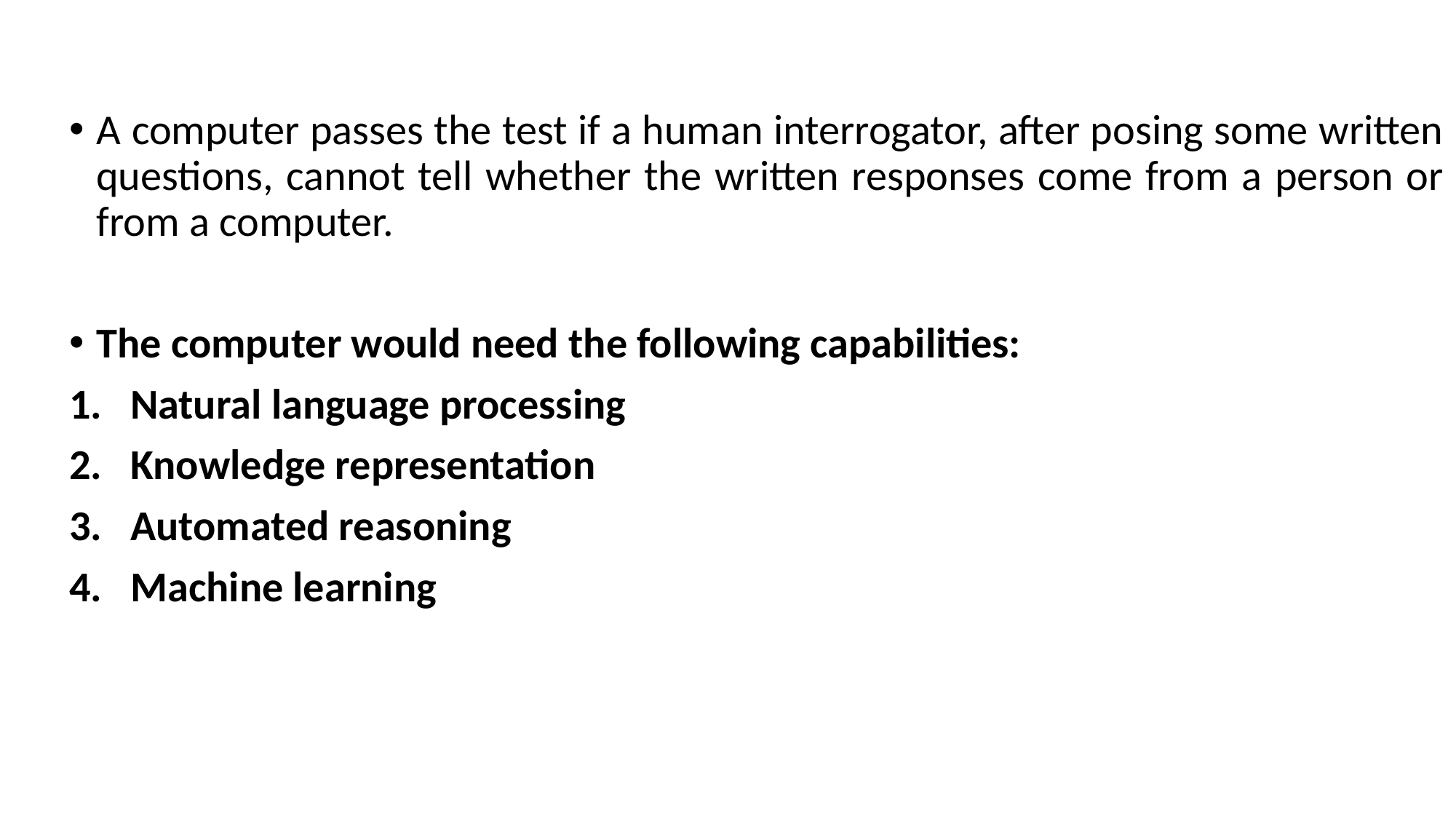

A computer passes the test if a human interrogator, after posing some written questions, cannot tell whether the written responses come from a person or from a computer.

The computer would need the following capabilities:
Natural language processing
Knowledge representation
Automated reasoning
Machine learning